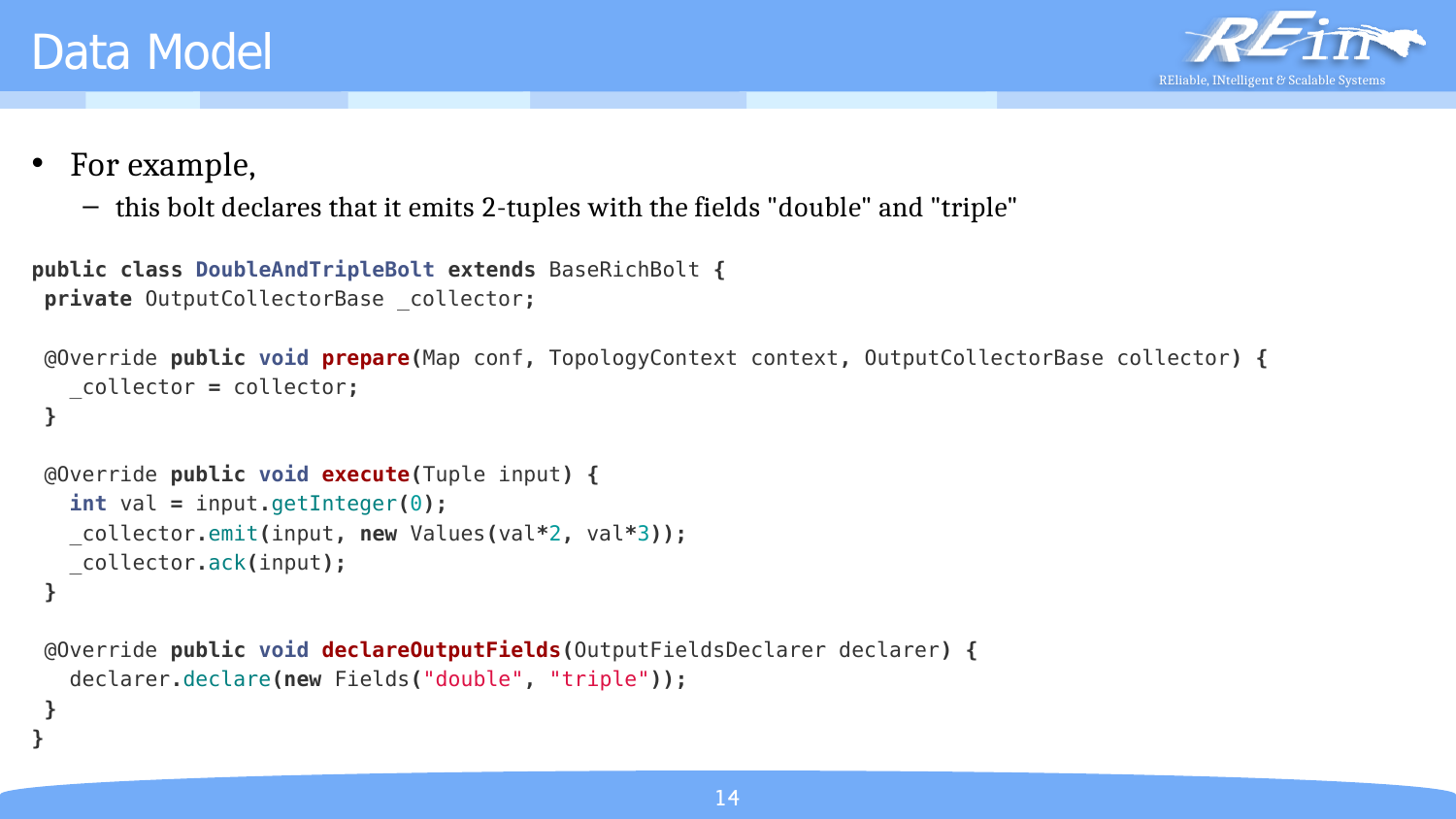

# Data Model
For example,
this bolt declares that it emits 2-tuples with the fields "double" and "triple"

public class DoubleAndTripleBolt extends BaseRichBolt {
 private OutputCollectorBase _collector;

 @Override public void prepare(Map conf, TopologyContext context, OutputCollectorBase collector) {
   _collector = collector;
 }

 @Override public void execute(Tuple input) {
   int val = input.getInteger(0);
   _collector.emit(input, new Values(val*2, val*3));
   _collector.ack(input);
 }

 @Override public void declareOutputFields(OutputFieldsDeclarer declarer) {
   declarer.declare(new Fields("double", "triple"));
 }
}

14